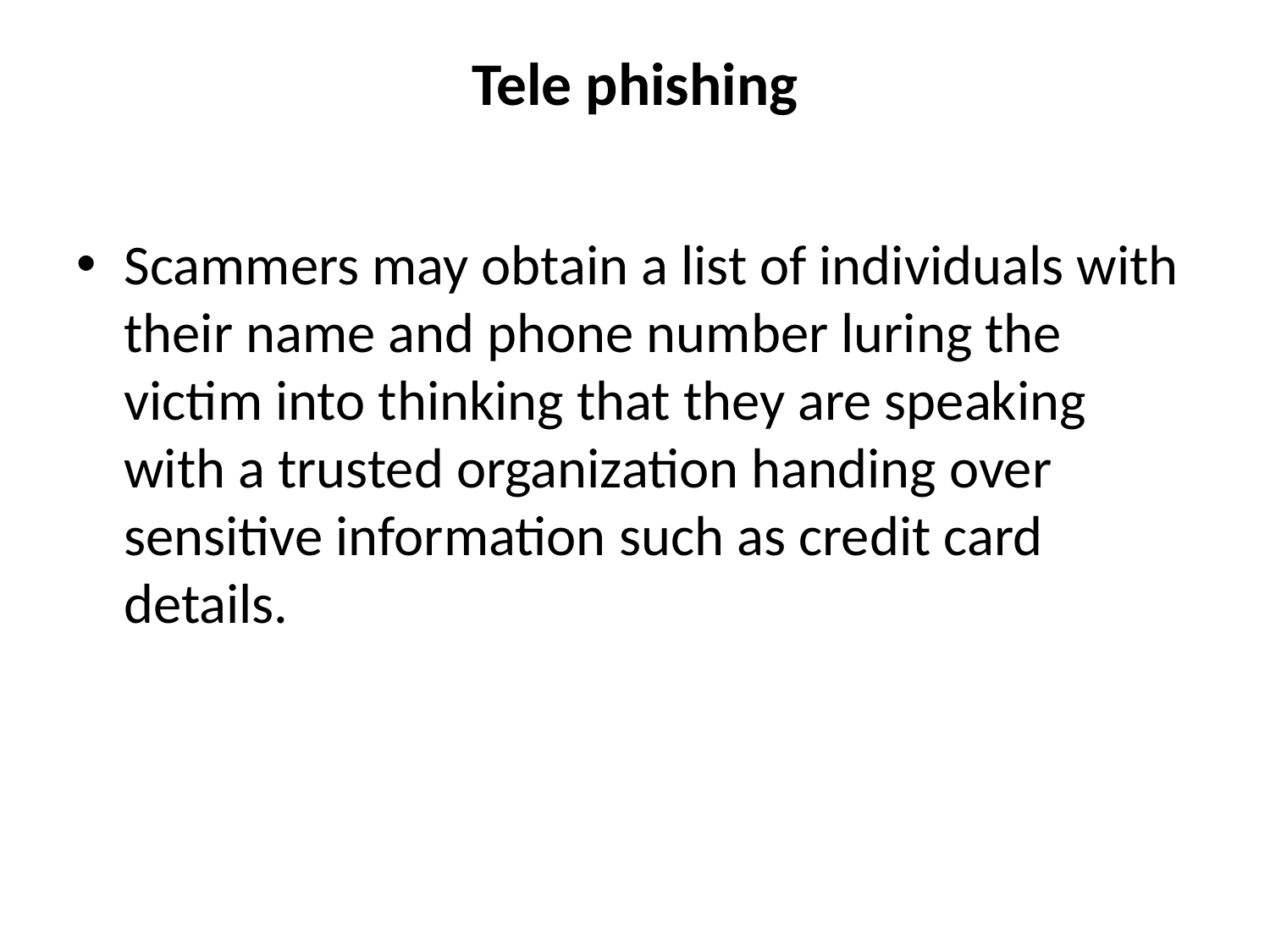

# Tele phishing
Scammers may obtain a list of individuals with their name and phone number luring the victim into thinking that they are speaking with a trusted organization handing over sensitive information such as credit card details.